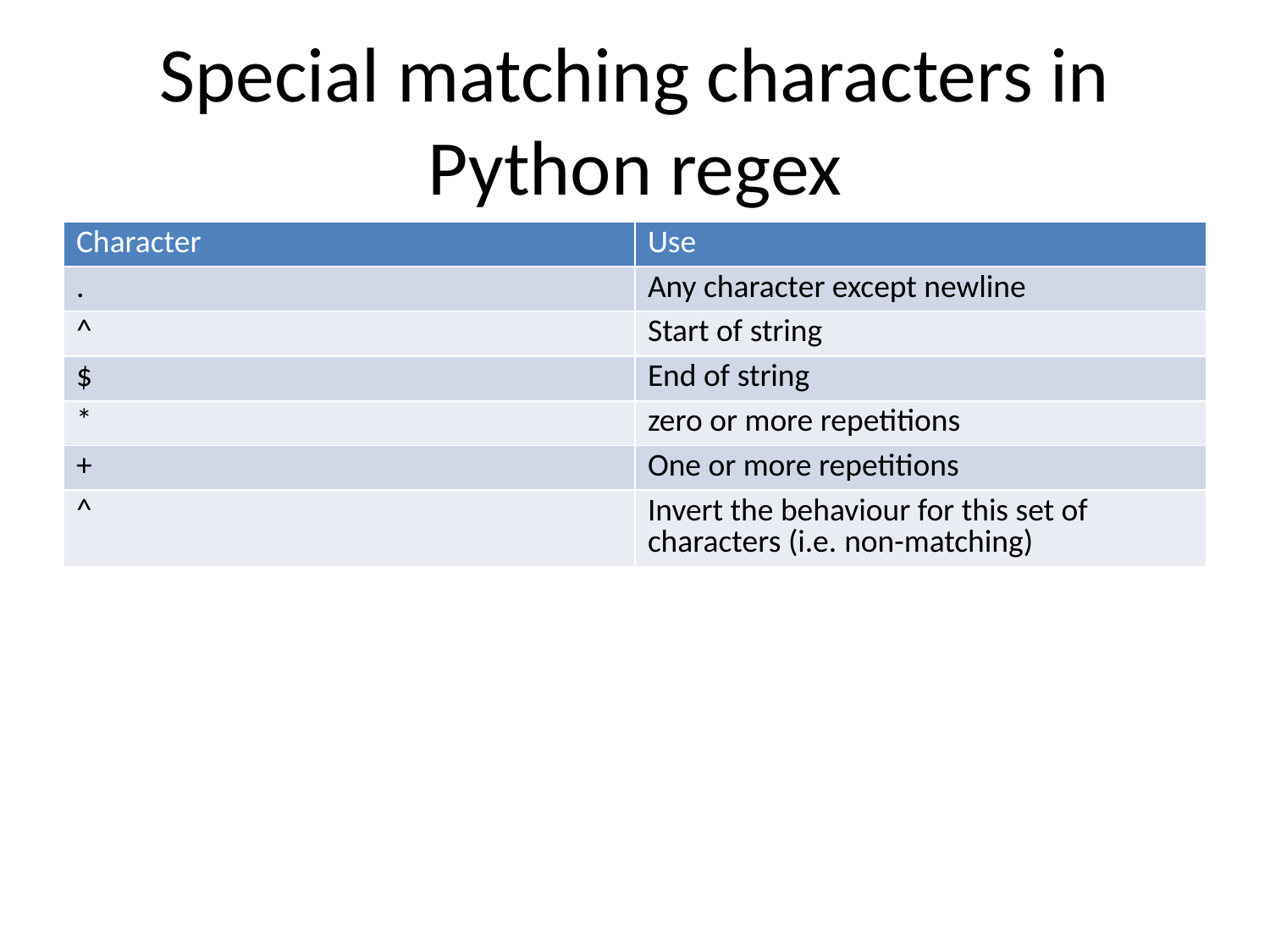

# Special matching characters in Python regex
| Character | Use |
| --- | --- |
| . | Any character except newline |
| ^ | Start of string |
| $ | End of string |
| \* | zero or more repetitions |
| + | One or more repetitions |
| ^ | Invert the behaviour for this set of characters (i.e. non-matching) |